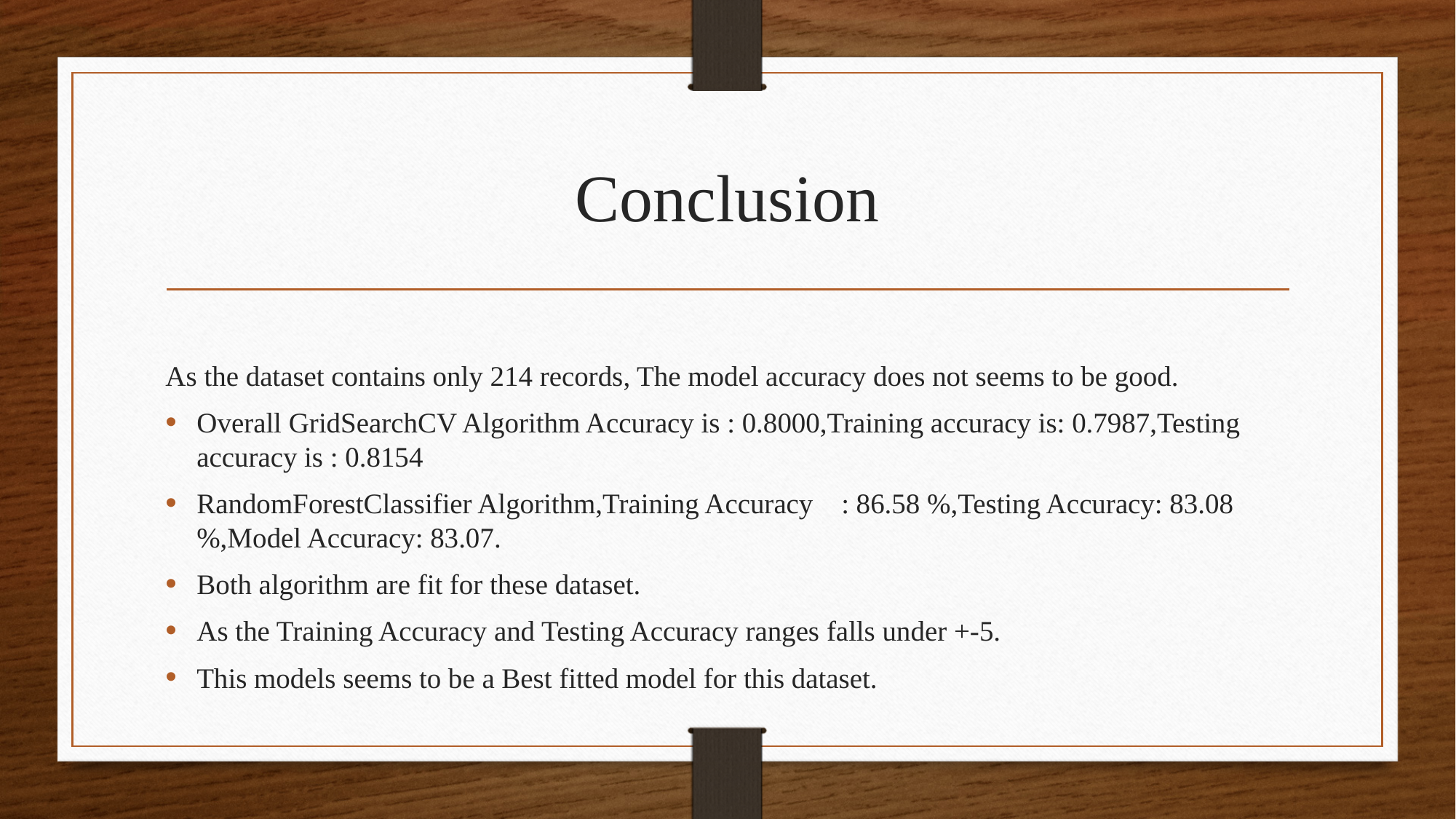

# Conclusion

As the dataset contains only 214 records, The model accuracy does not seems to be good.
Overall GridSearchCV Algorithm Accuracy is : 0.8000,Training accuracy is: 0.7987,Testing accuracy is : 0.8154
RandomForestClassifier Algorithm,Training Accuracy    : 86.58 %,Testing Accuracy: 83.08 %,Model Accuracy: 83.07.
Both algorithm are fit for these dataset.
As the Training Accuracy and Testing Accuracy ranges falls under +-5.
This models seems to be a Best fitted model for this dataset.